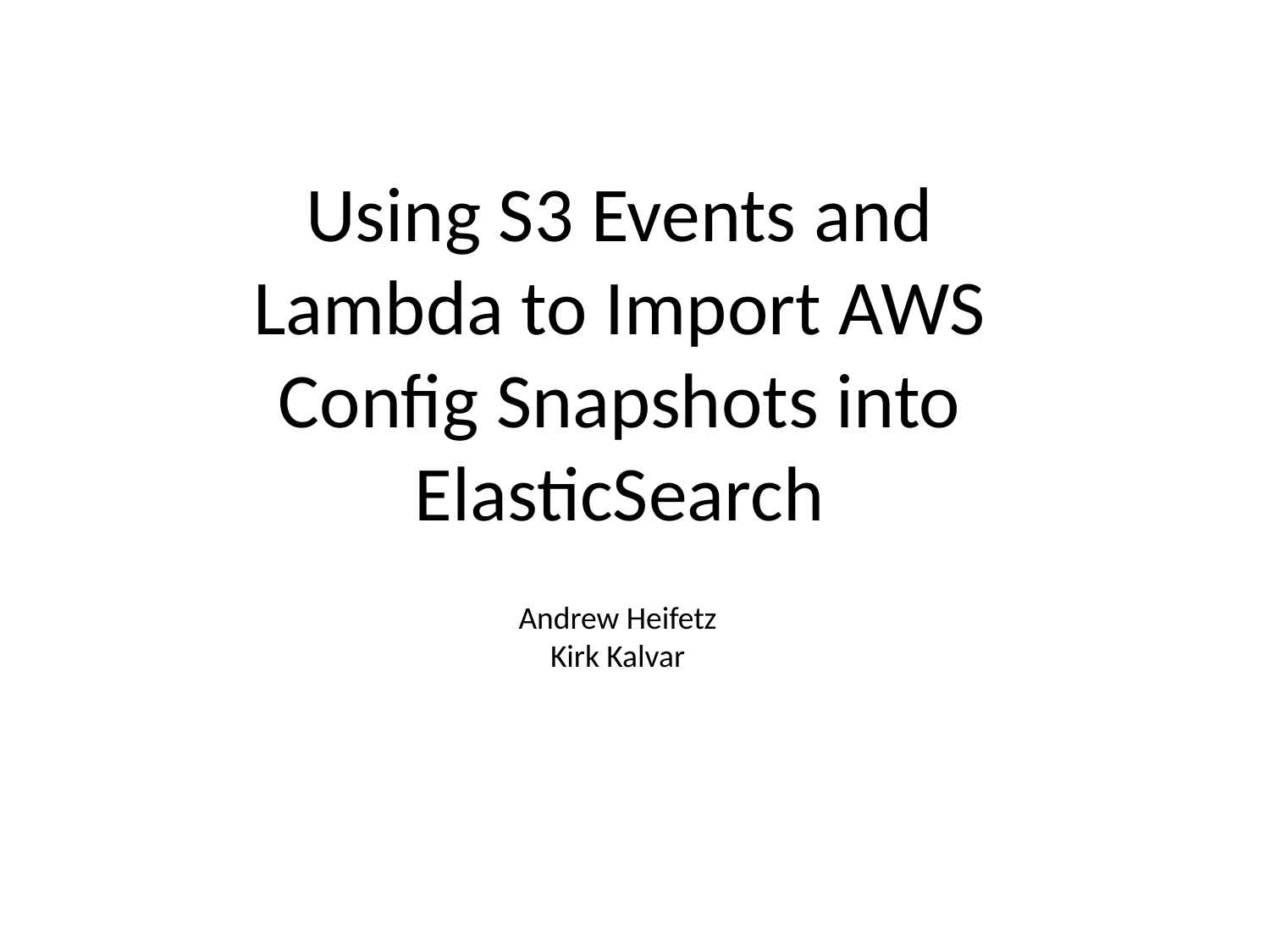

Using S3 Events and Lambda to Import AWS Config Snapshots into ElasticSearch
Andrew Heifetz
Kirk Kalvar